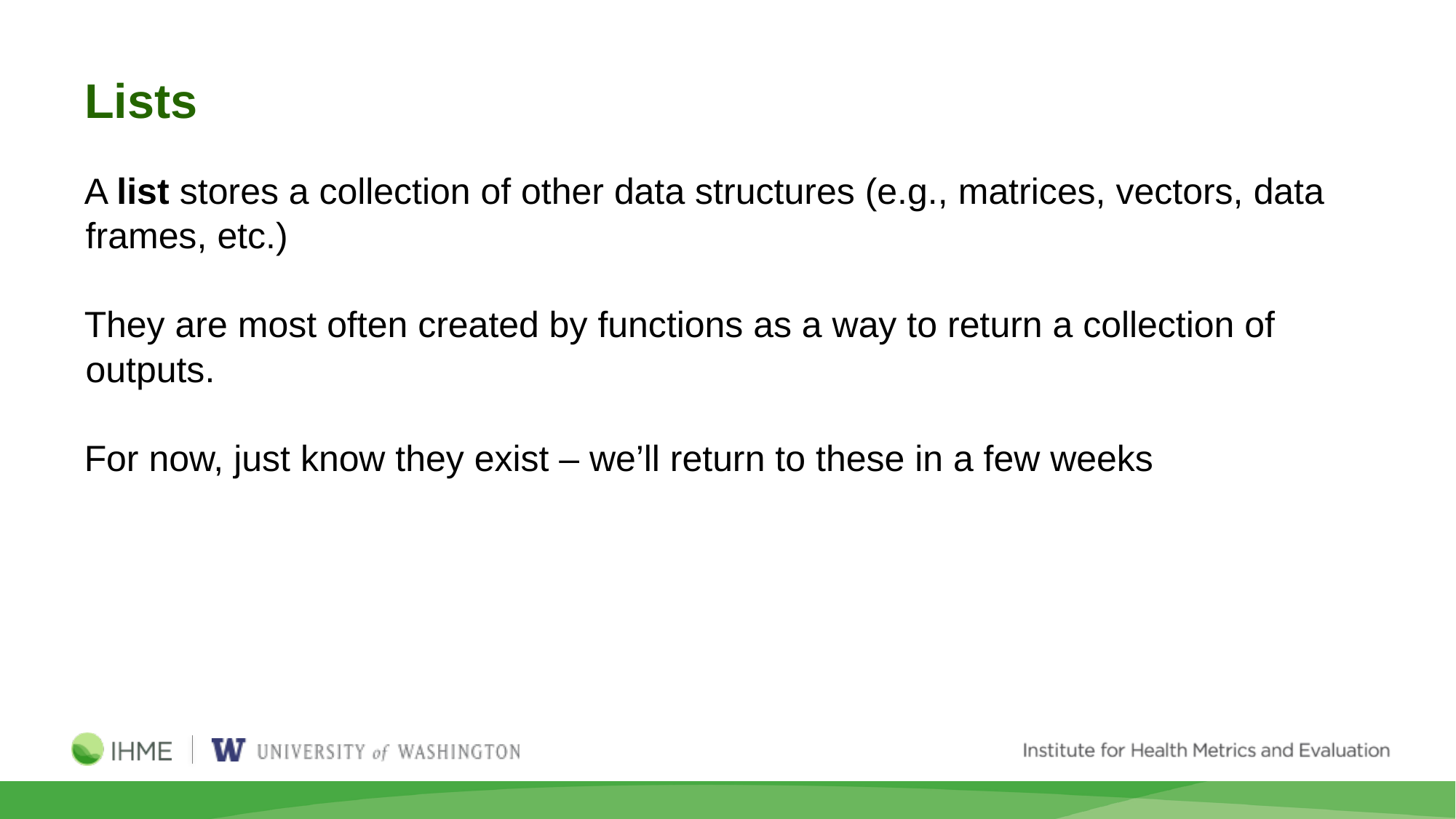

Lists
A list stores a collection of other data structures (e.g., matrices, vectors, data frames, etc.)

They are most often created by functions as a way to return a collection of outputs.

For now, just know they exist – we’ll return to these in a few weeks